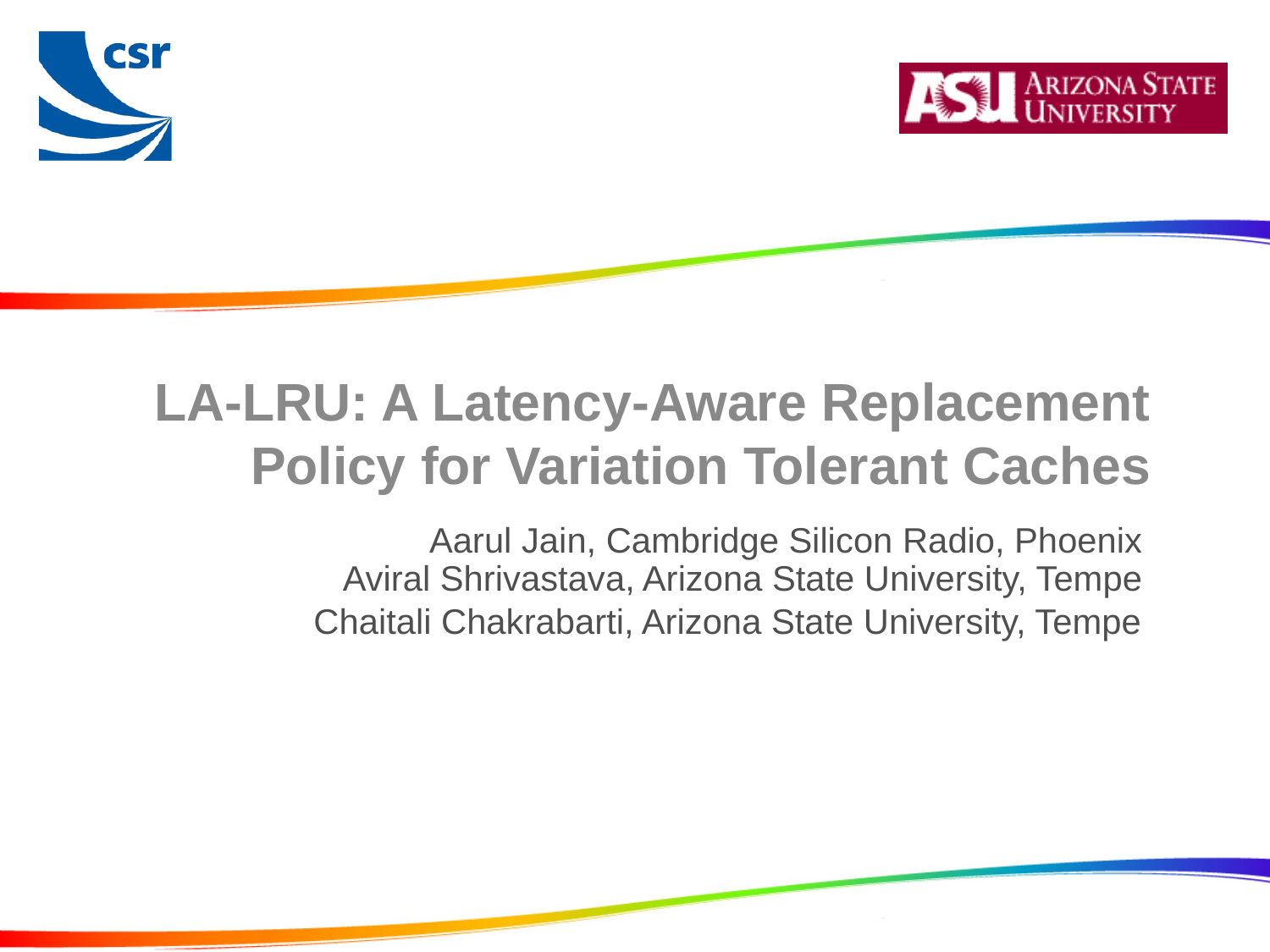

# LA-LRU: A Latency-Aware Replacement Policy for Variation Tolerant Caches
Aarul Jain, Cambridge Silicon Radio, Phoenix
Aviral Shrivastava, Arizona State University, Tempe
Chaitali Chakrabarti, Arizona State University, Tempe